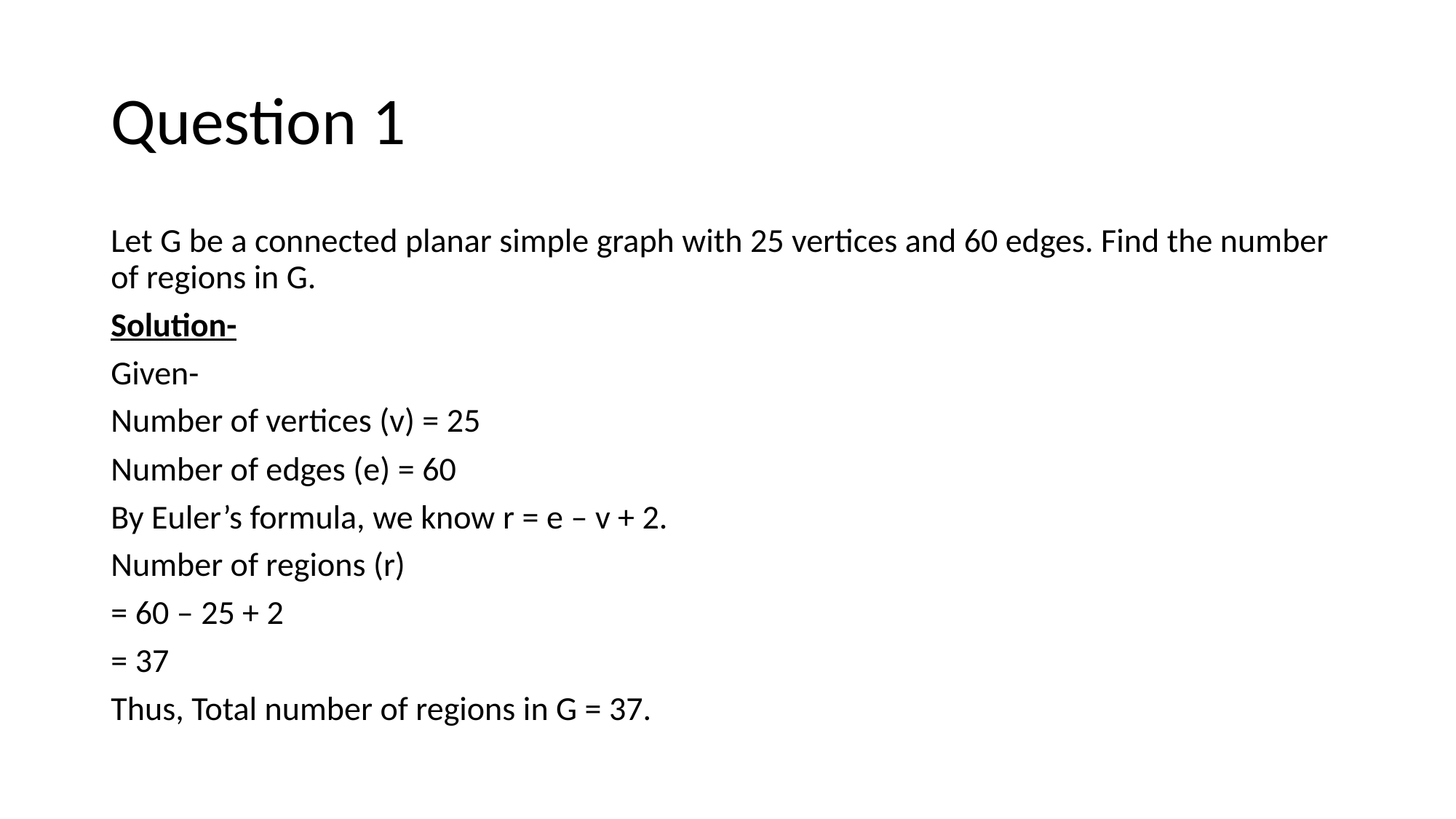

# Question 1
Let G be a connected planar simple graph with 25 vertices and 60 edges. Find the number of regions in G.
Solution-
Given-
Number of vertices (v) = 25
Number of edges (e) = 60
By Euler’s formula, we know r = e – v + 2.
Number of regions (r)
= 60 – 25 + 2
= 37
Thus, Total number of regions in G = 37.